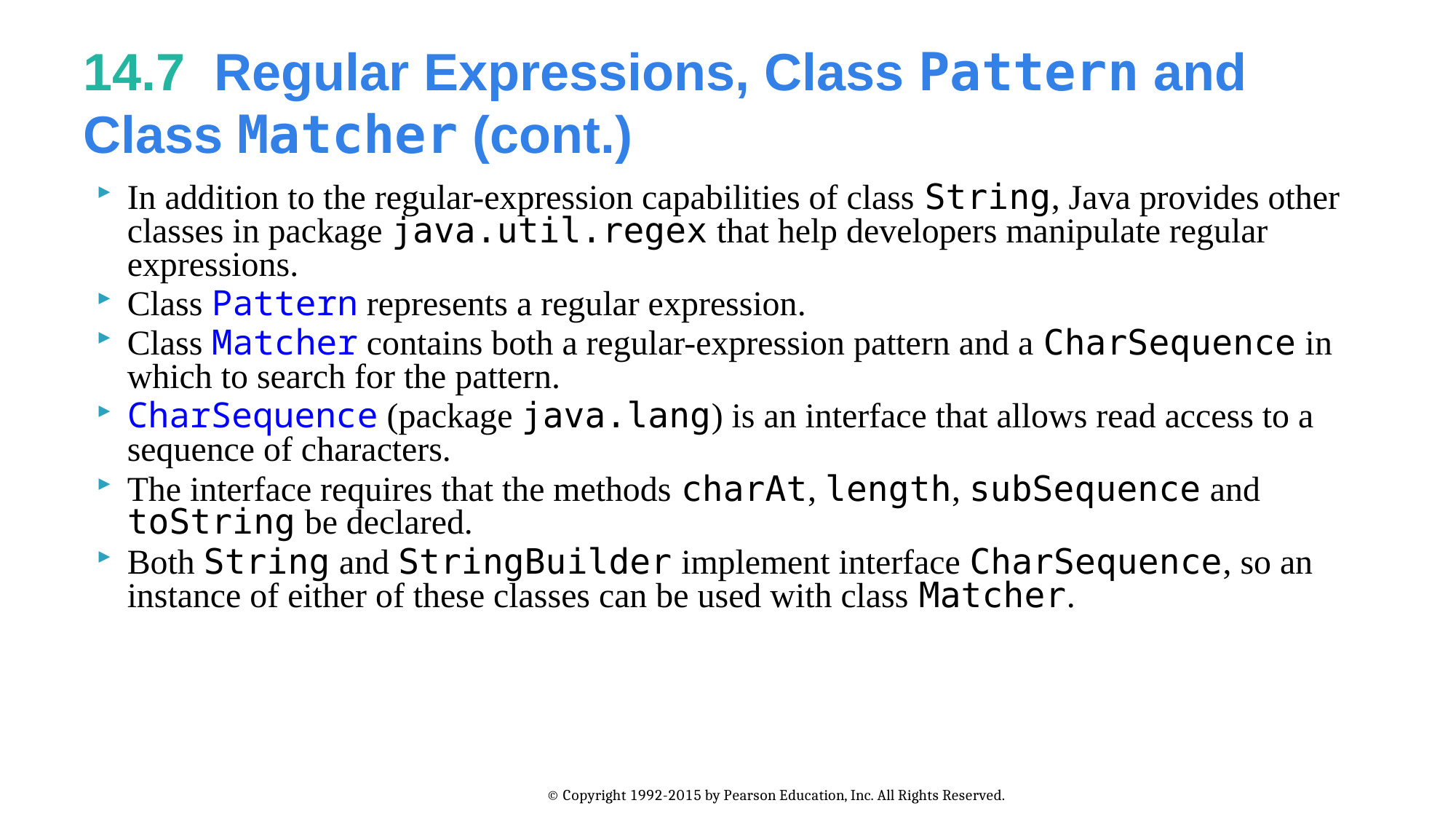

# 14.7  Regular Expressions, Class Pattern and Class Matcher (cont.)
In addition to the regular-expression capabilities of class String, Java provides other classes in package java.util.regex that help developers manipulate regular expressions.
Class Pattern represents a regular expression.
Class Matcher contains both a regular-expression pattern and a CharSequence in which to search for the pattern.
CharSequence (package java.lang) is an interface that allows read access to a sequence of characters.
The interface requires that the methods charAt, length, subSequence and toString be declared.
Both String and StringBuilder implement interface CharSequence, so an instance of either of these classes can be used with class Matcher.
© Copyright 1992-2015 by Pearson Education, Inc. All Rights Reserved.